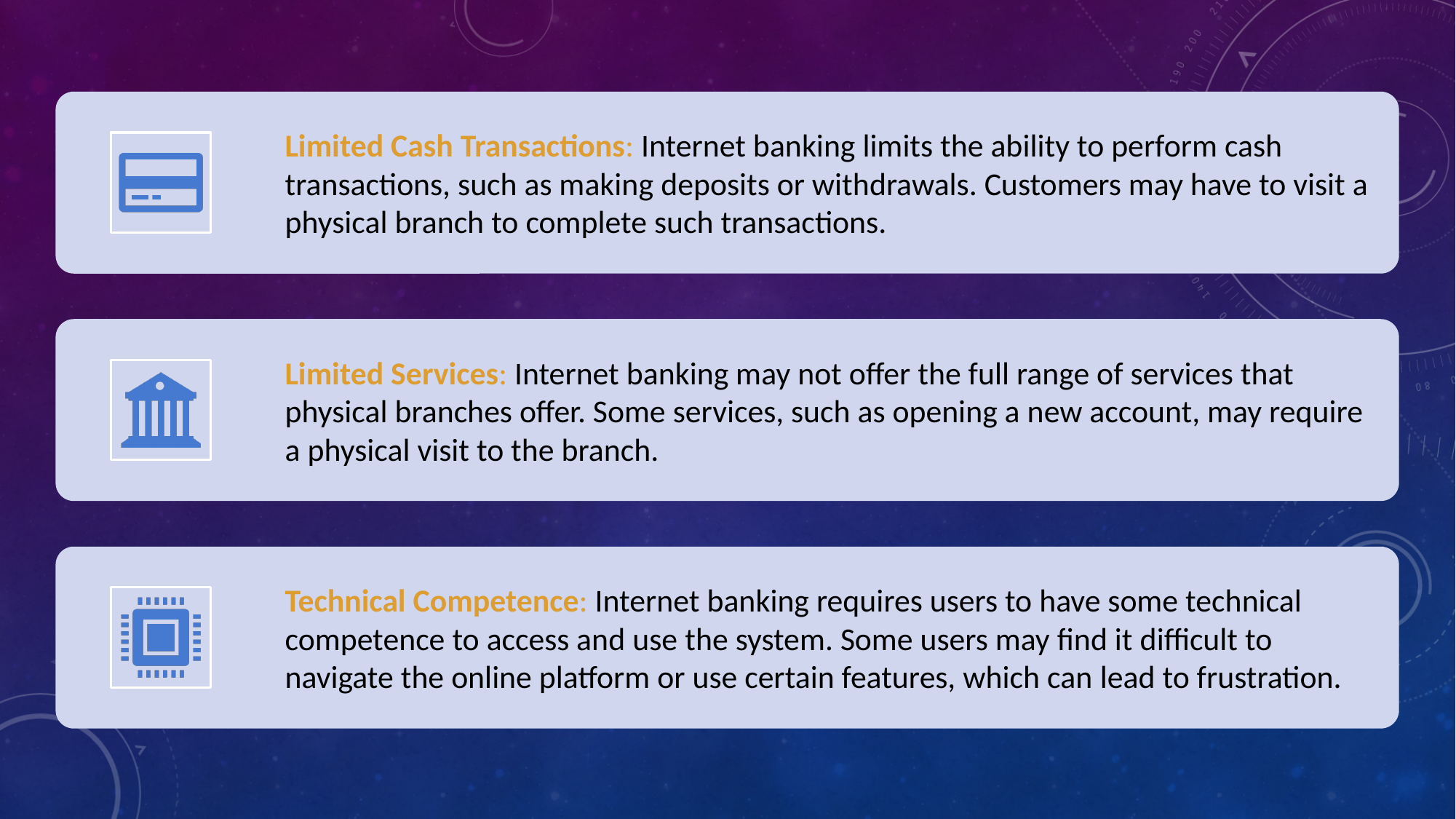

Limited Cash Transactions: Internet banking limits the ability to perform cash transactions, such as making deposits or withdrawals. Customers may have to visit a physical branch to complete such transactions.
Limited Services: Internet banking may not offer the full range of services that physical branches offer. Some services, such as opening a new account, may require a physical visit to the branch.
Technical Competence: Internet banking requires users to have some technical competence to access and use the system. Some users may find it difficult to navigate the online platform or use certain features, which can lead to frustration.